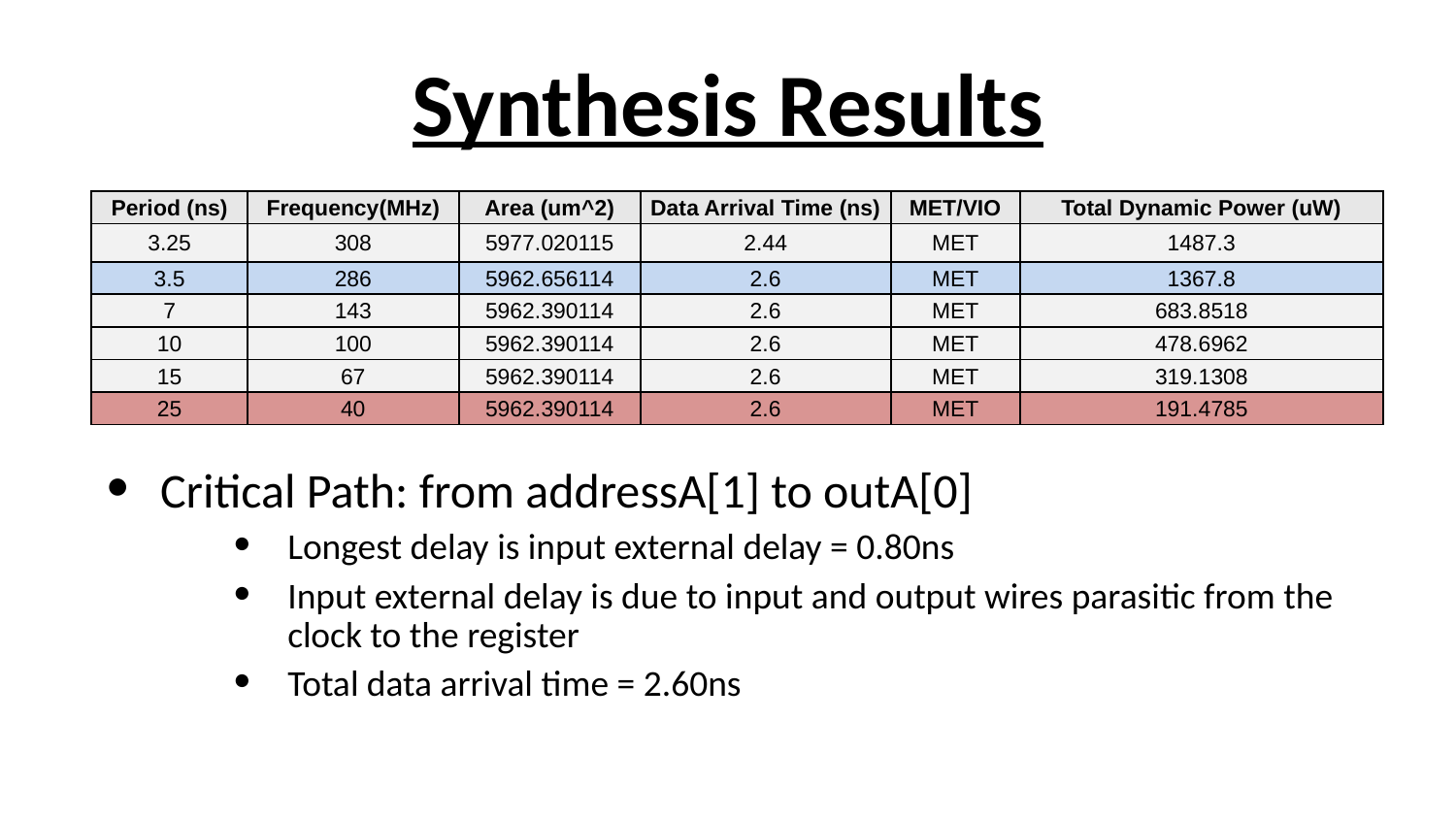

# Synthesis Results

Critical Path: from addressA[1] to outA[0]
Longest delay is input external delay = 0.80ns
Input external delay is due to input and output wires parasitic from the clock to the register
Total data arrival time = 2.60ns

| Period (ns) | Frequency(MHz) | Area (um^2) | Data Arrival Time (ns) | MET/VIO | Total Dynamic Power (uW) |
| --- | --- | --- | --- | --- | --- |
| 3.25 | 308 | 5977.020115 | 2.44 | MET | 1487.3 |
| 3.5 | 286 | 5962.656114 | 2.6 | MET | 1367.8 |
| 7 | 143 | 5962.390114 | 2.6 | MET | 683.8518 |
| 10 | 100 | 5962.390114 | 2.6 | MET | 478.6962 |
| 15 | 67 | 5962.390114 | 2.6 | MET | 319.1308 |
| 25 | 40 | 5962.390114 | 2.6 | MET | 191.4785 |